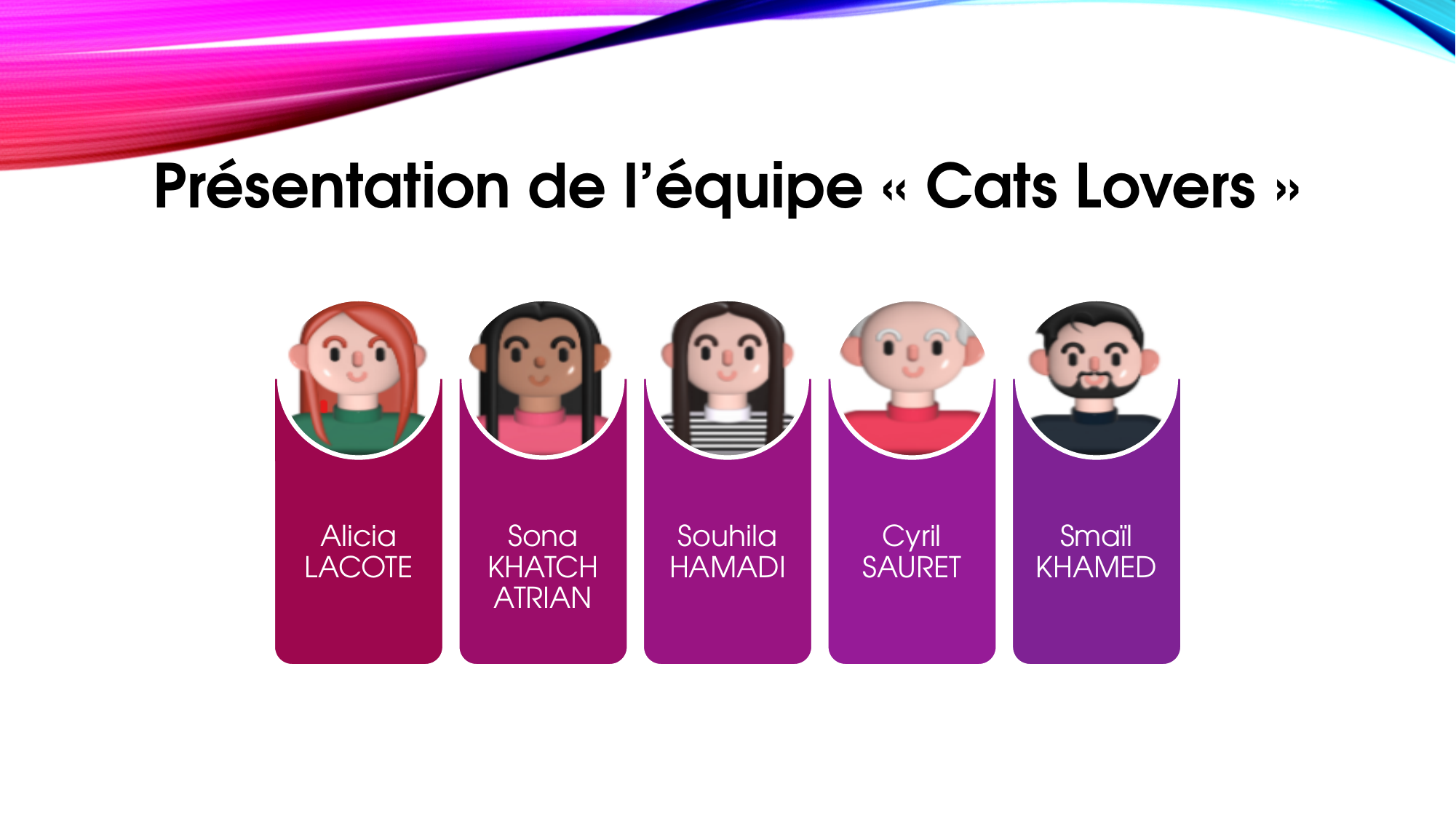

# Présentation de l’équipe « Cats Lovers »

Souhila HAMADI

Cyril SAURET

Smaïl KHAMED

Alicia LACOTE

Sona KHATCHATRIAN